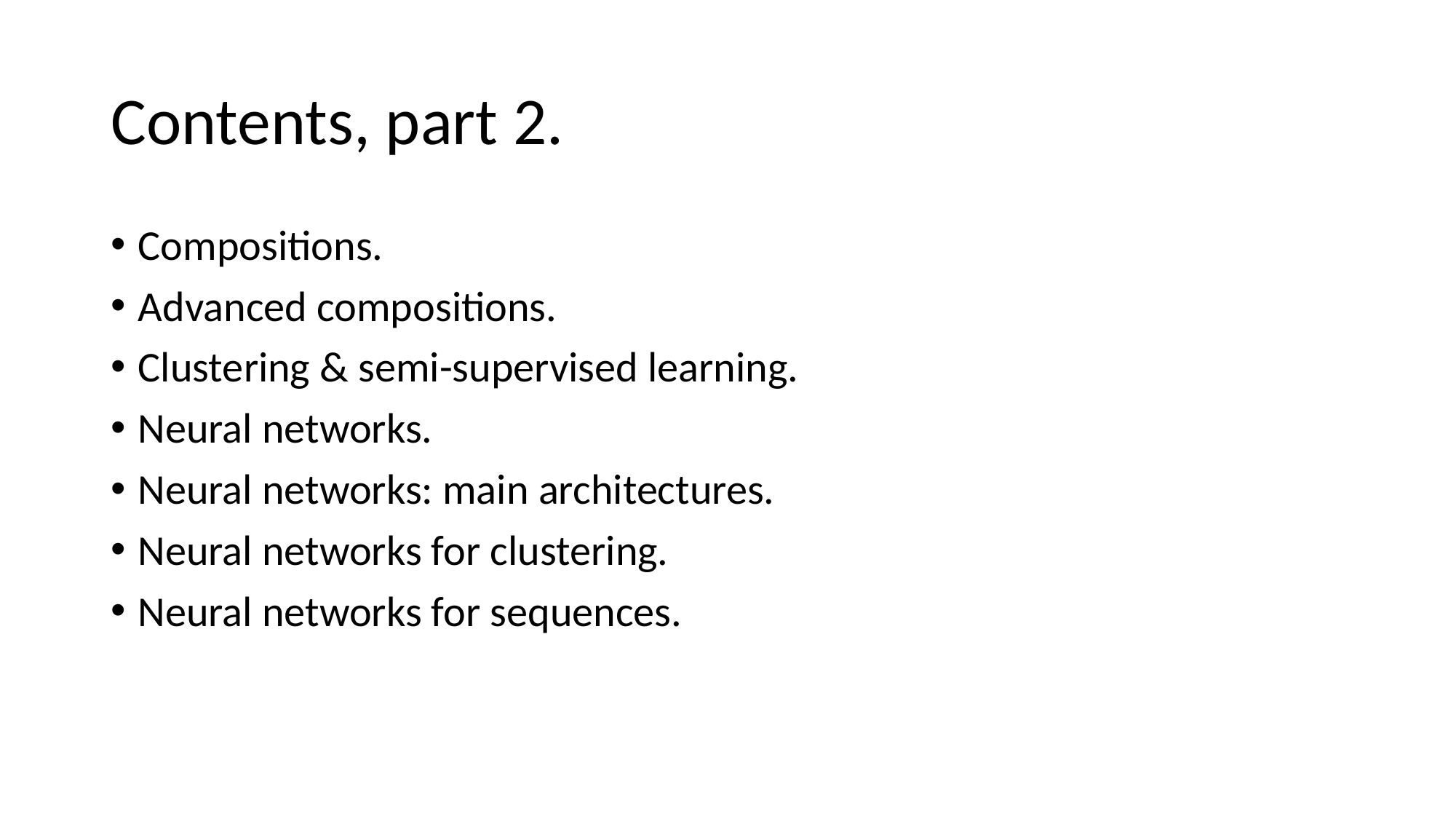

# Contents, part 2.
Compositions.
Advanced compositions.
Clustering & semi-supervised learning.
Neural networks.
Neural networks: main architectures.
Neural networks for clustering.
Neural networks for sequences.